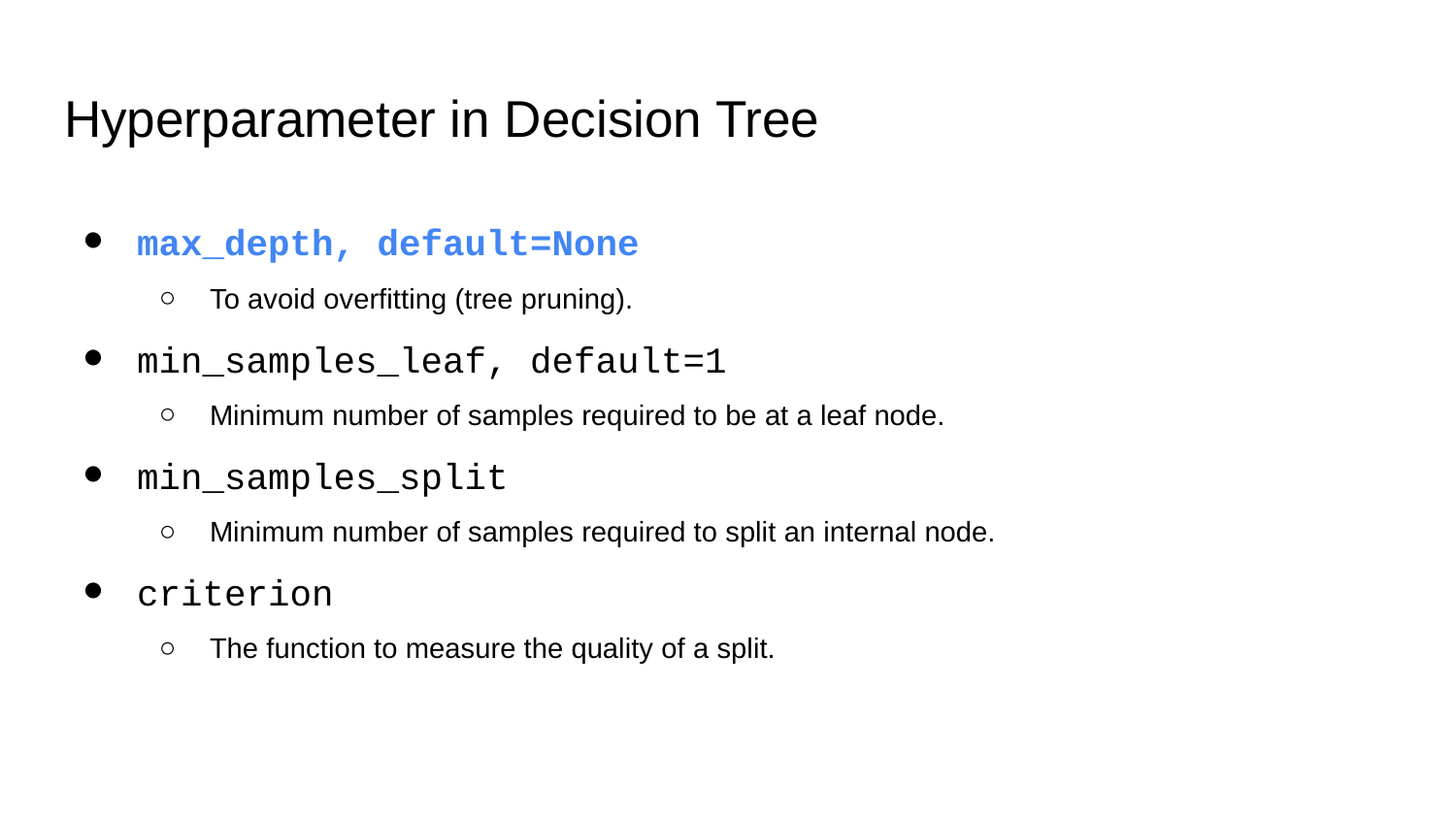

# Hyperparameter in Decision Tree
max_depth, default=None
To avoid overfitting (tree pruning).
min_samples_leaf, default=1
Minimum number of samples required to be at a leaf node.
min_samples_split
Minimum number of samples required to split an internal node.
criterion
The function to measure the quality of a split.